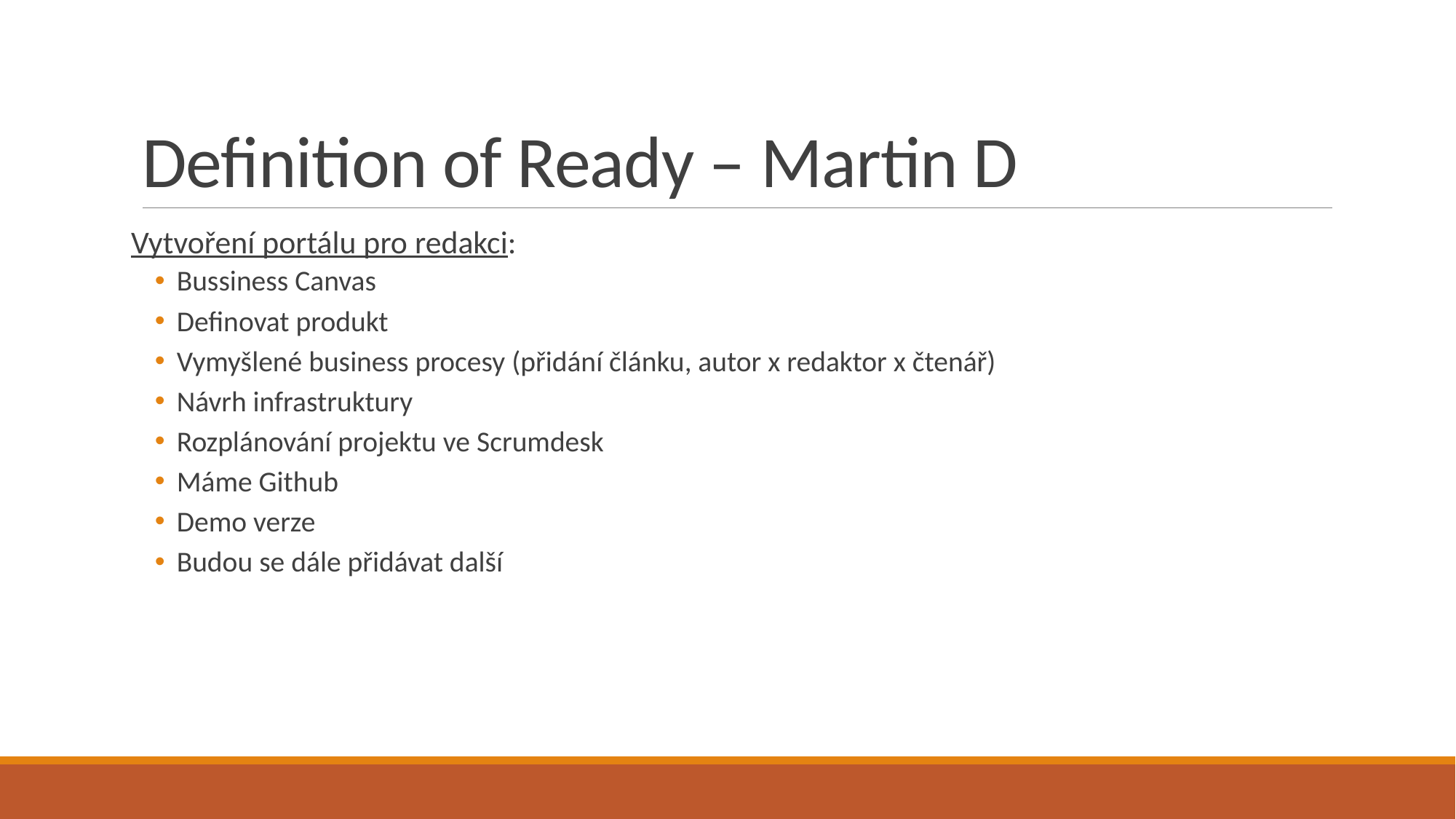

# Definition of Ready – Martin D
Vytvoření portálu pro redakci:
Bussiness Canvas
Definovat produkt
Vymyšlené business procesy (přidání článku, autor x redaktor x čtenář)
Návrh infrastruktury
Rozplánování projektu ve Scrumdesk
Máme Github
Demo verze
Budou se dále přidávat další